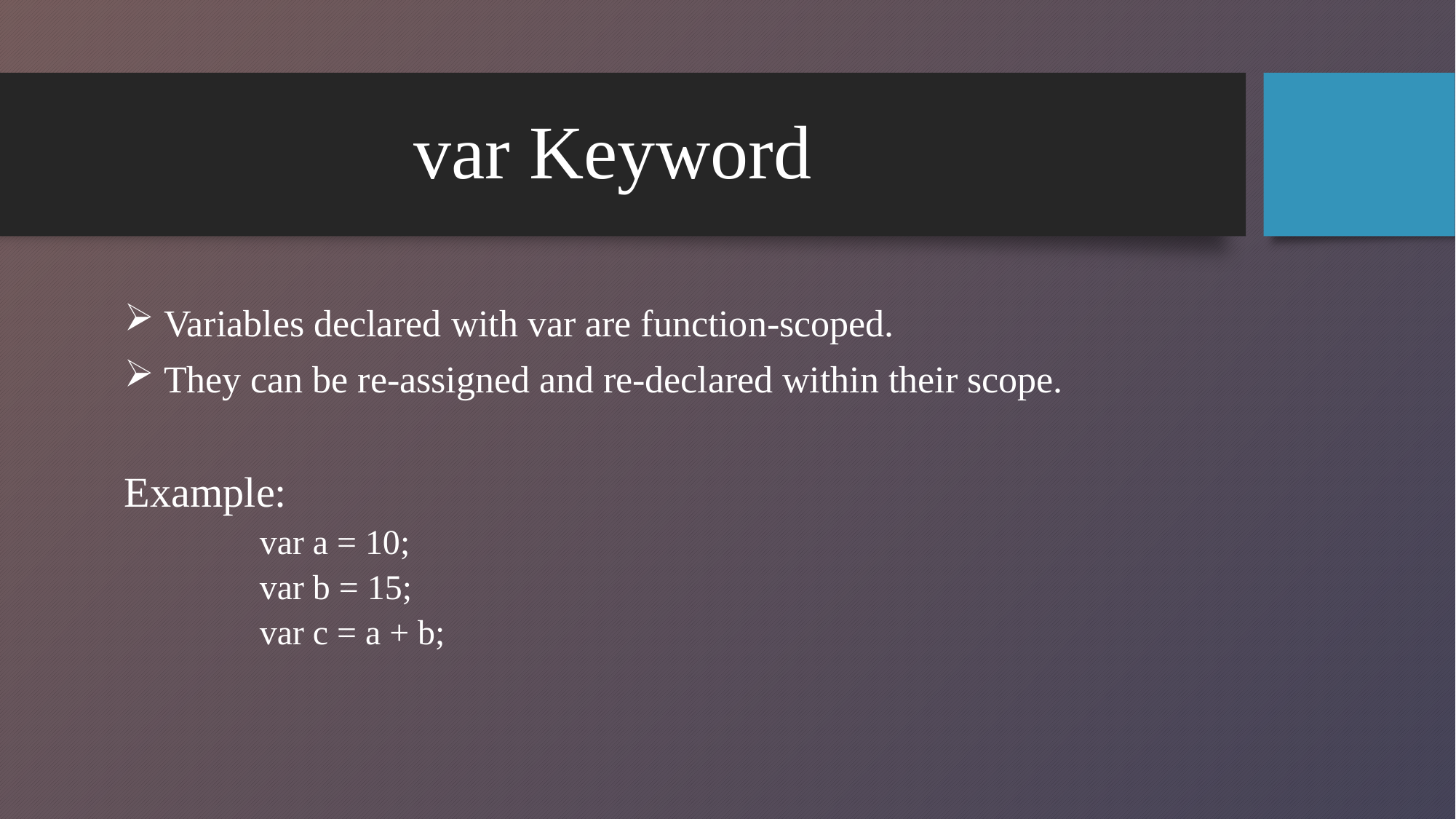

# var Keyword
 Variables declared with var are function-scoped.
 They can be re-assigned and re-declared within their scope.

Example:
   var a = 10;
   var b = 15;
   var c = a + b;